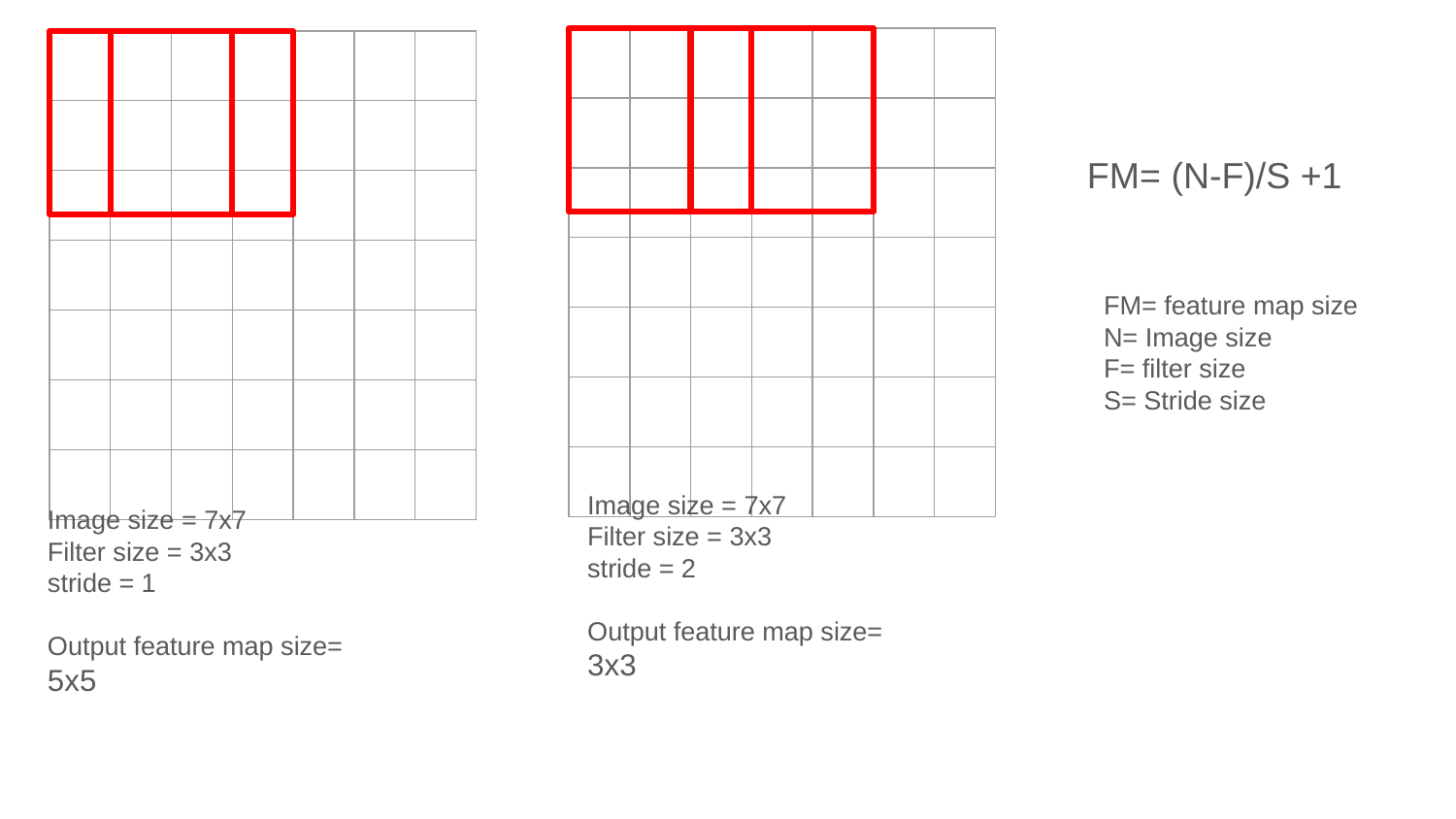

|  |  |  |  |  |  |  |
| --- | --- | --- | --- | --- | --- | --- |
|  |  |  |  |  |  |  |
|  |  |  |  |  |  |  |
|  |  |  |  |  |  |  |
|  |  |  |  |  |  |  |
|  |  |  |  |  |  |  |
|  |  |  |  |  |  |  |

|  |  |  |  |  |  |  |
| --- | --- | --- | --- | --- | --- | --- |
|  |  |  |  |  |  |  |
|  |  |  |  |  |  |  |
|  |  |  |  |  |  |  |
|  |  |  |  |  |  |  |
|  |  |  |  |  |  |  |
|  |  |  |  |  |  |  |

FM= (N-F)/S +1
FM= feature map size
N= Image size
F= filter size
S= Stride size
Image size = 7x7
Filter size = 3x3
stride = 2

Output feature map size=
3x3
Image size = 7x7
Filter size = 3x3
stride = 1

Output feature map size=
5x5